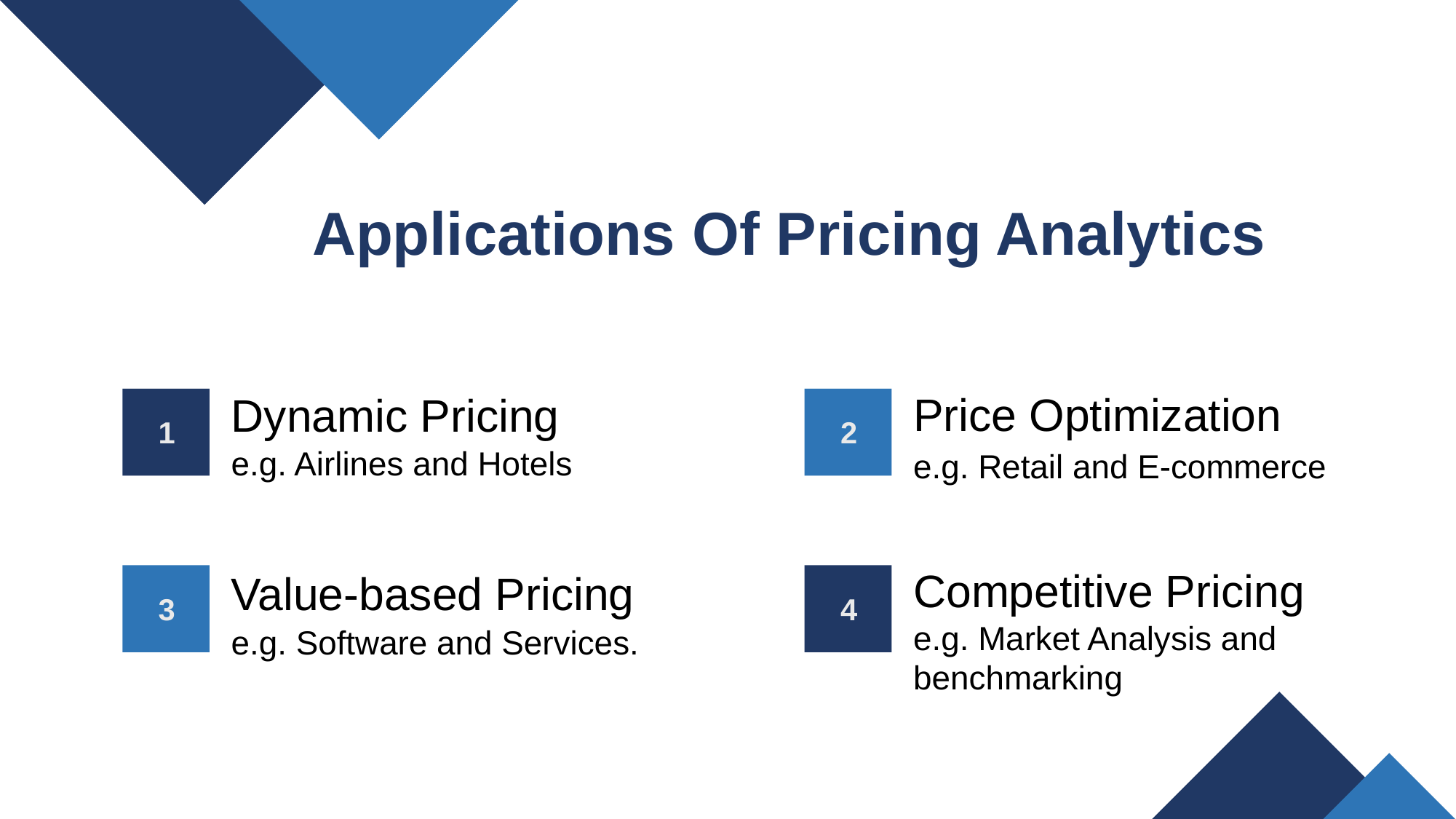

Applications Of Pricing Analytics
Price Optimization
Dynamic Pricing

1
2
e.g. Airlines and Hotels
e.g. Retail and E-commerce
Competitive Pricing
Value-based Pricing

3
4
e.g. Market Analysis and benchmarking
e.g. Software and Services.